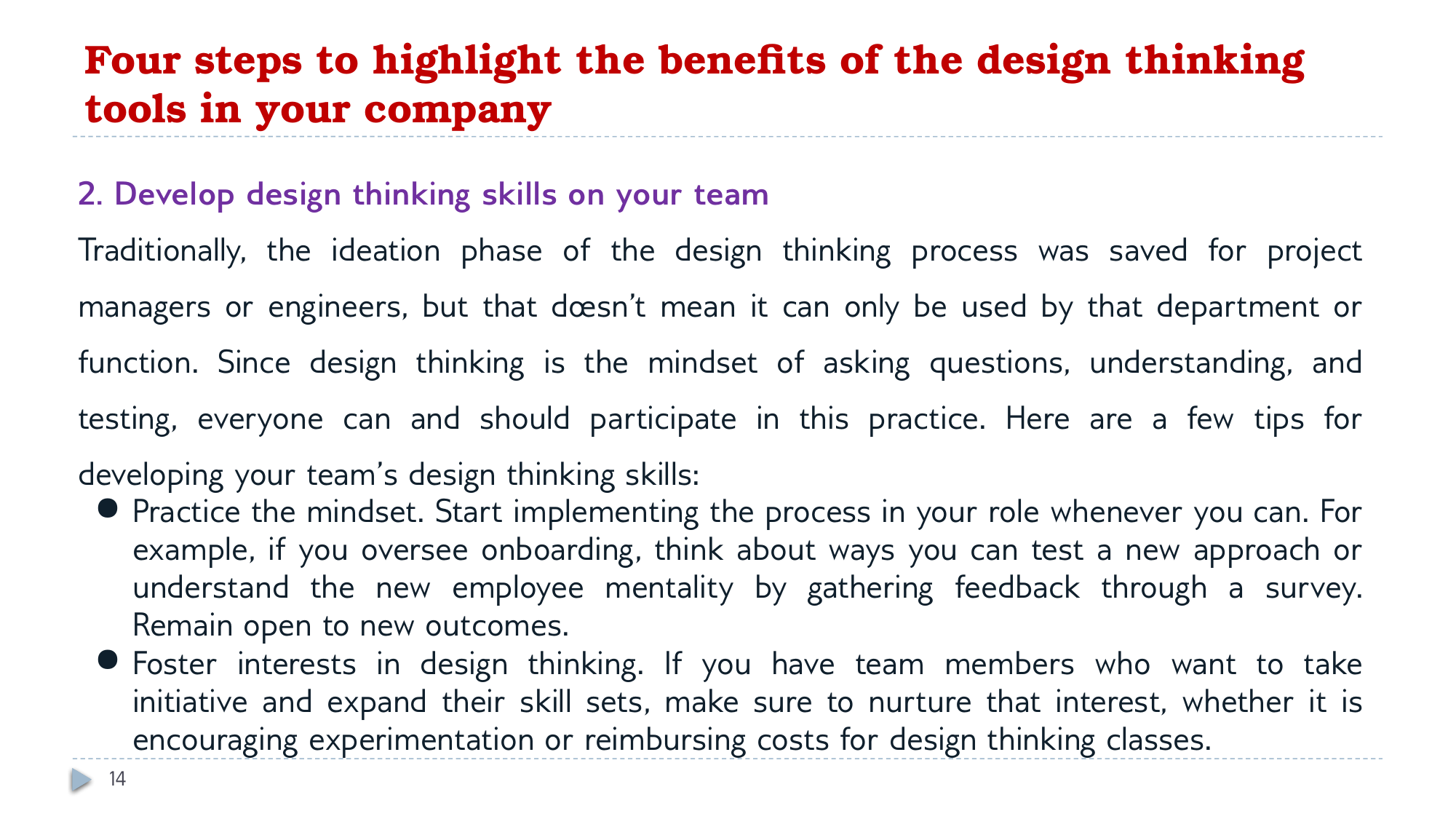

# Four steps to highlight the benefits of the design thinking tools in your company
2. Develop design thinking skills on your team
Traditionally, the ideation phase of the design thinking process was saved for project managers or engineers, but that doesn’t mean it can only be used by that department or function. Since design thinking is the mindset of asking questions, understanding, and testing, everyone can and should participate in this practice. Here are a few tips for developing your team’s design thinking skills:
Practice the mindset. Start implementing the process in your role whenever you can. For example, if you oversee onboarding, think about ways you can test a new approach or understand the new employee mentality by gathering feedback through a survey. Remain open to new outcomes.
Foster interests in design thinking. If you have team members who want to take initiative and expand their skill sets, make sure to nurture that interest, whether it is encouraging experimentation or reimbursing costs for design thinking classes.
14